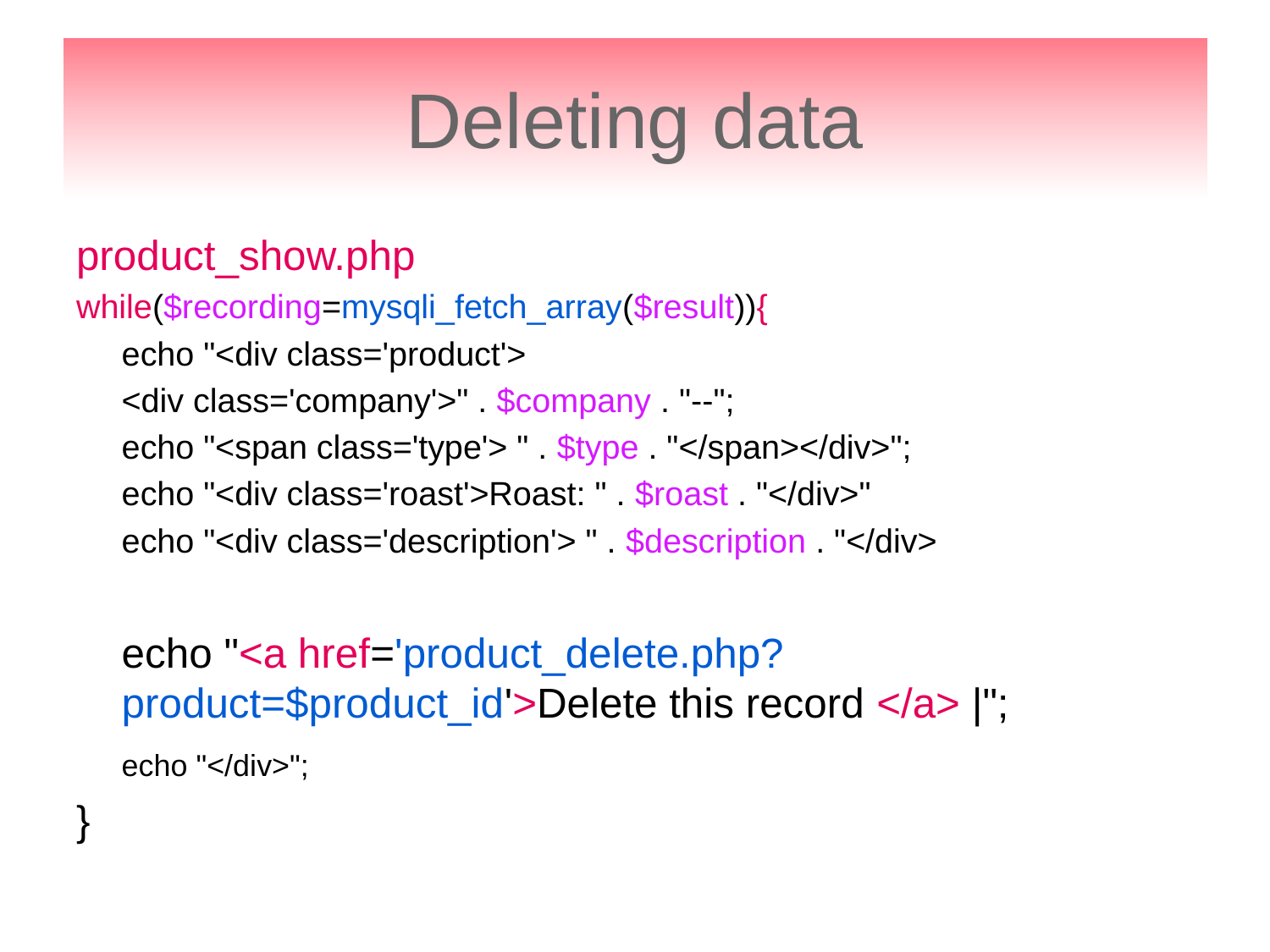

# Deleting data
product_show.php
while($recording=mysqli_fetch_array($result)){
		echo "<div class='product'>
				<div class='company'>" . $company . "--";
	echo "<span class='type'> " . $type . "</span></div>";
	echo "<div class='roast'>Roast: " . $roast . "</div>"
	echo "<div class='description'> " . $description . "</div>

	echo "<a href='product_delete.php?product=$product_id'>Delete this record </a> |";
	echo "</div>";
}